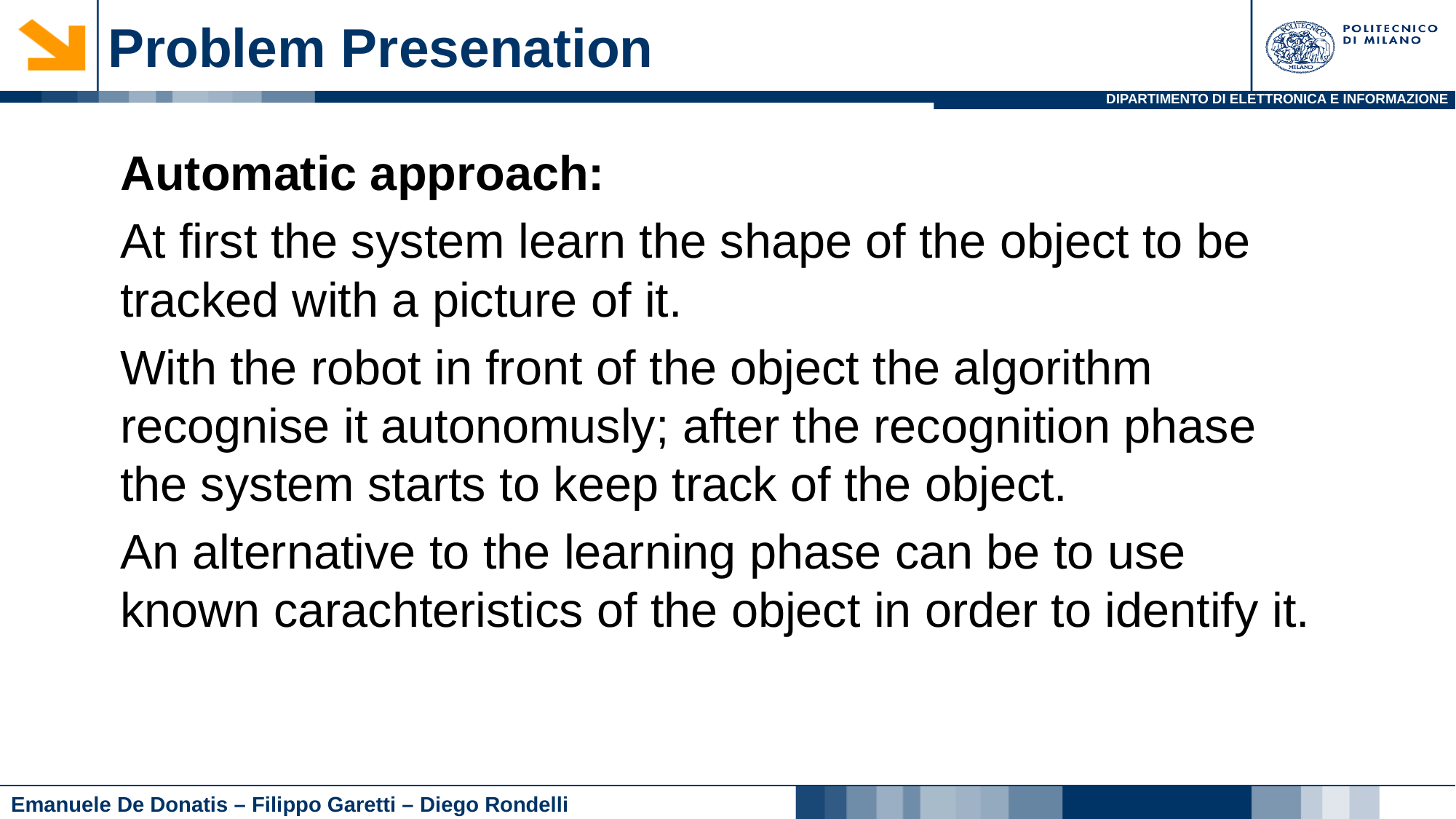

# Problem Presenation
Automatic approach:
At first the system learn the shape of the object to be tracked with a picture of it.
With the robot in front of the object the algorithm recognise it autonomusly; after the recognition phase the system starts to keep track of the object.
An alternative to the learning phase can be to use known carachteristics of the object in order to identify it.

Emanuele De Donatis – Filippo Garetti – Diego Rondelli